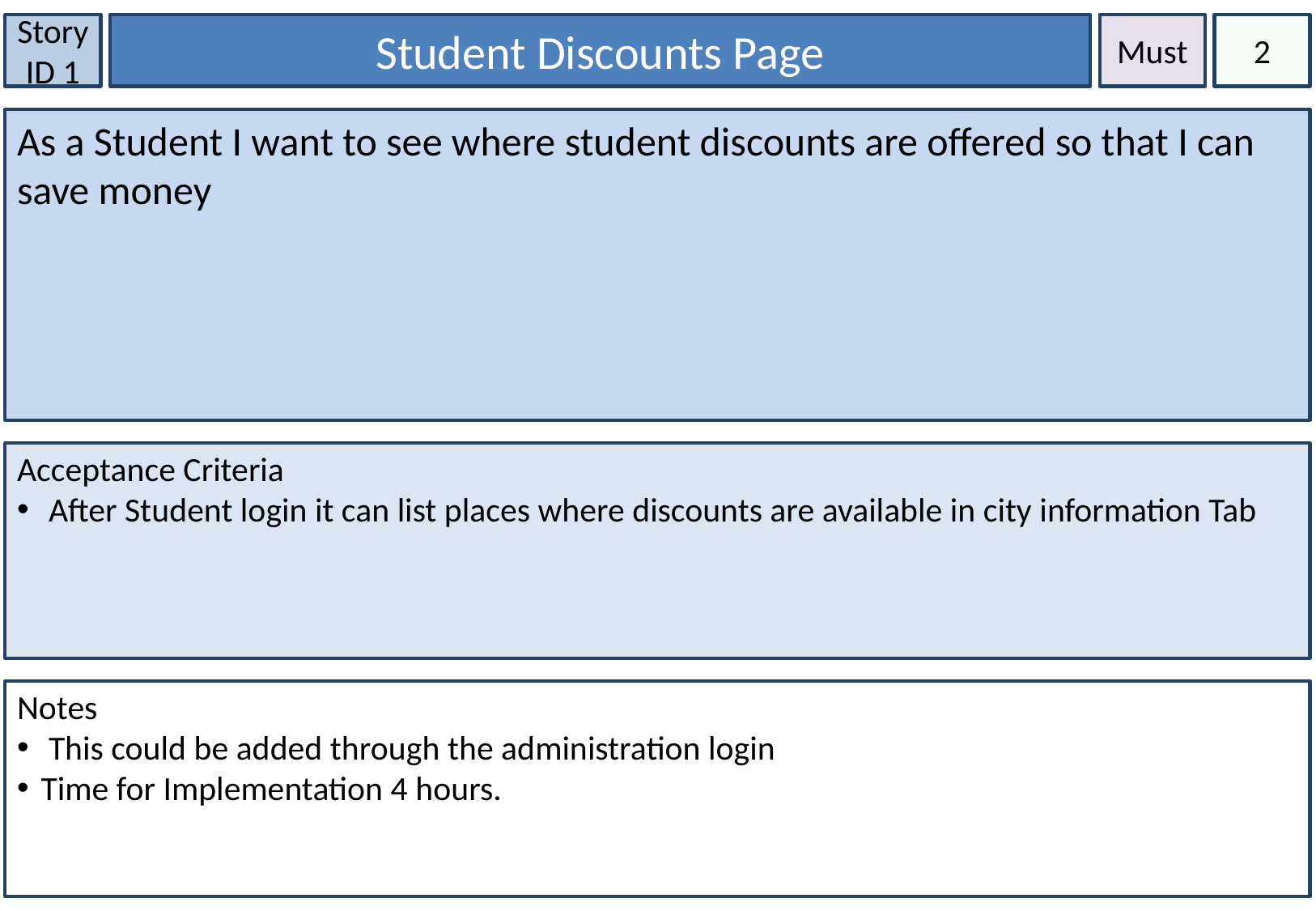

Story ID 1
Student Discounts Page
Must
2
As a Student I want to see where student discounts are offered so that I can save money
Acceptance Criteria
 After Student login it can list places where discounts are available in city information Tab
Notes
 This could be added through the administration login
Time for Implementation 4 hours.